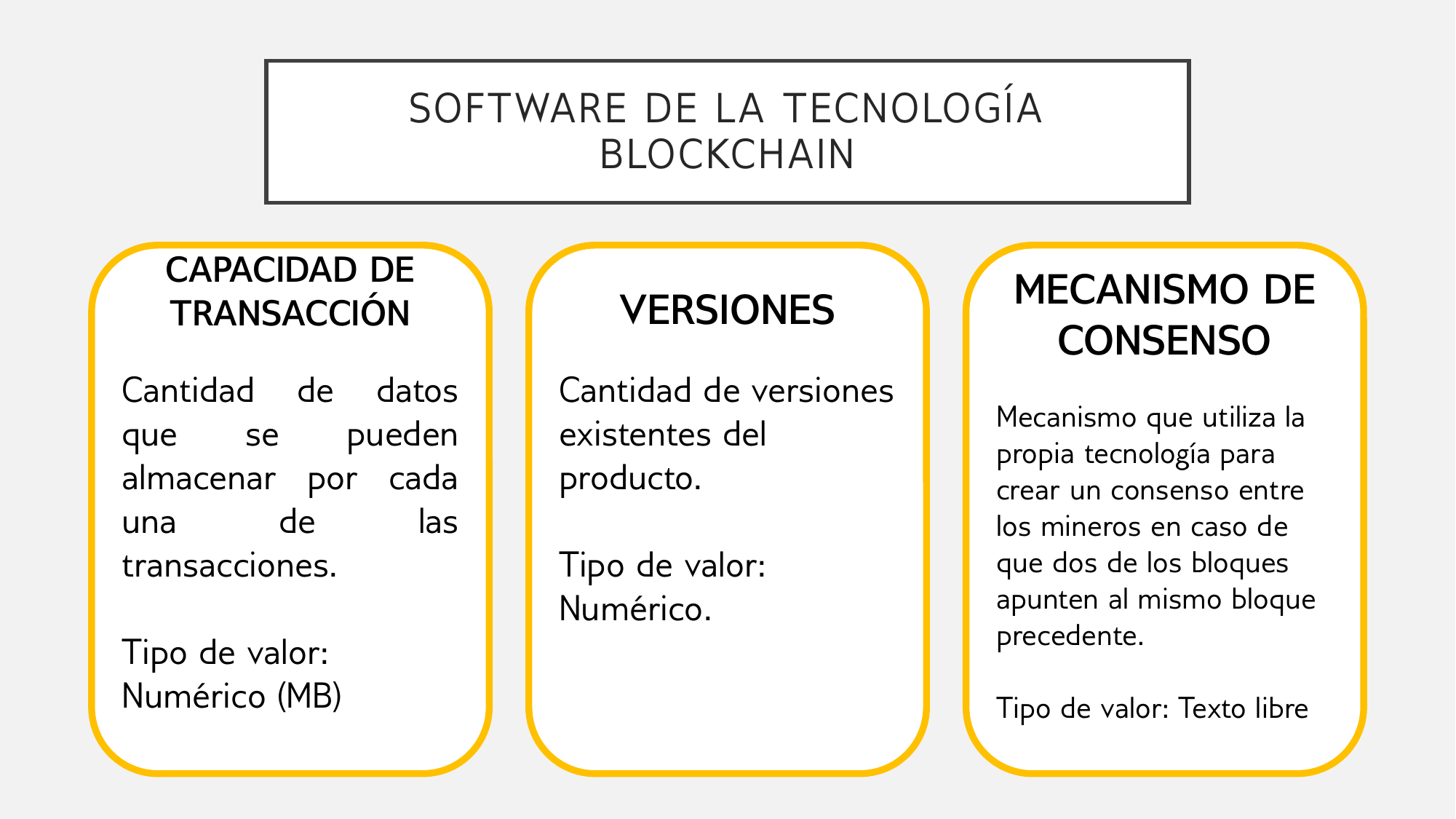

# SOFTWARE DE LA TECNOLOGÍA BLOCKCHAIN

CAPACIDAD DE TRANSACCIÓN

Cantidad de datos que se pueden almacenar por cada una de las transacciones.

Tipo de valor: Numérico (MB)

VERSIONES

Cantidad de versiones existentes del producto.

Tipo de valor: Numérico.

MECANISMO DE CONSENSO

Mecanismo que utiliza la propia tecnología para crear un consenso entre los mineros en caso de que dos de los bloques apunten al mismo bloque precedente.

Tipo de valor: Texto libre